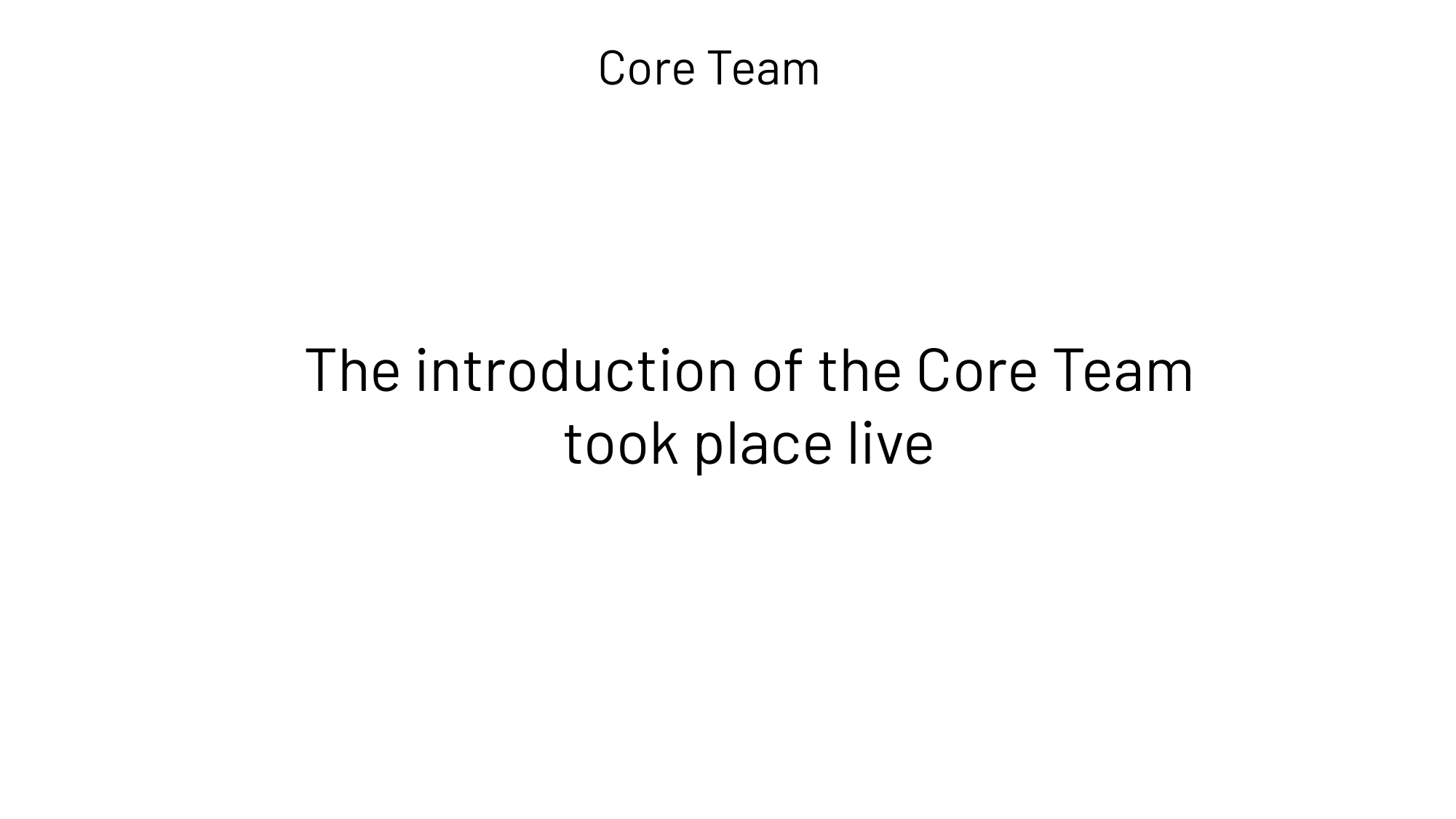

Core Team
The introduction of the Core Team took place live